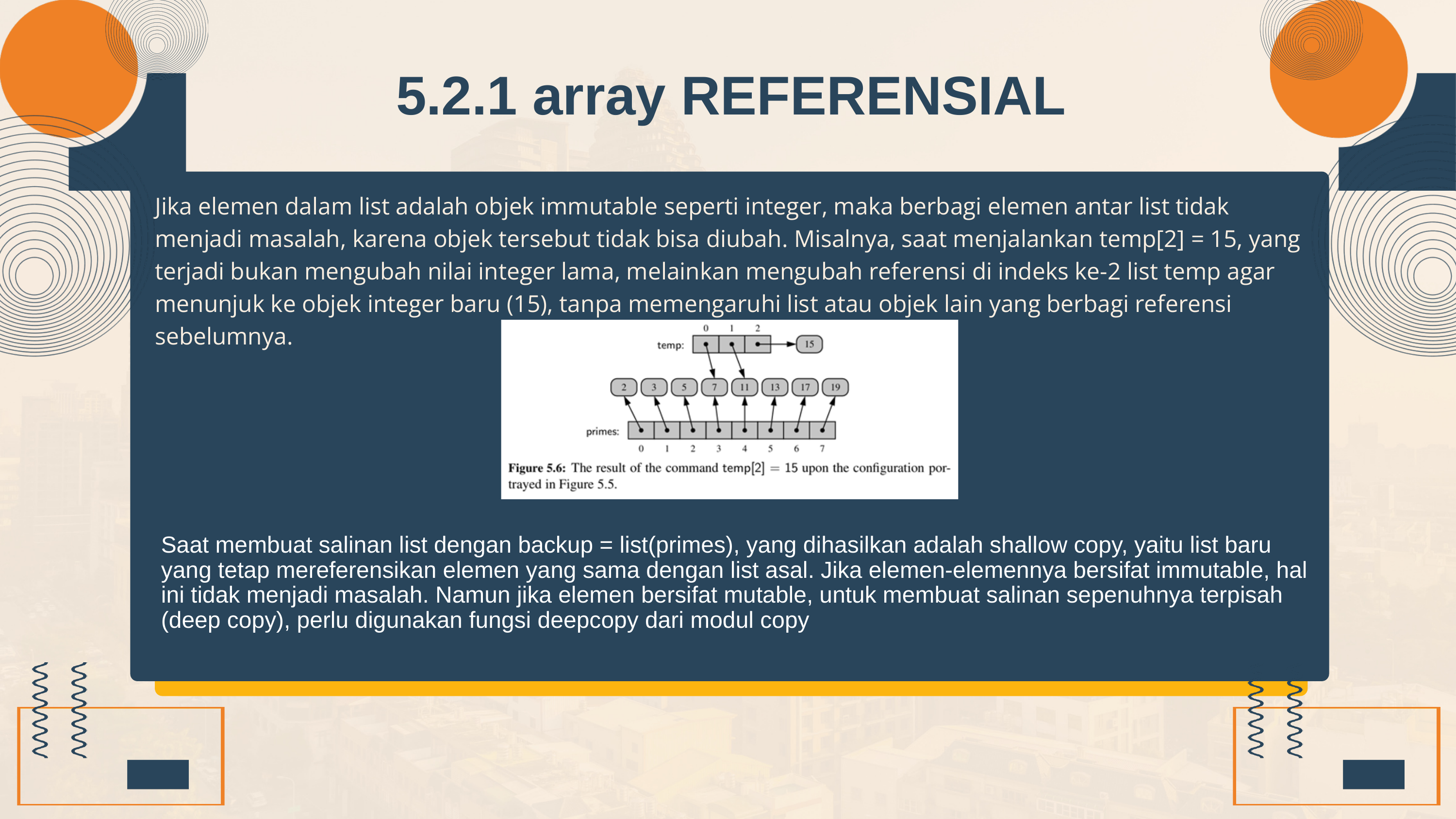

5.2.1 array REFERENSIAL

Jika elemen dalam list adalah objek immutable seperti integer, maka berbagi elemen antar list tidak menjadi masalah, karena objek tersebut tidak bisa diubah. Misalnya, saat menjalankan temp[2] = 15, yang terjadi bukan mengubah nilai integer lama, melainkan mengubah referensi di indeks ke-2 list temp agar menunjuk ke objek integer baru (15), tanpa memengaruhi list atau objek lain yang berbagi referensi sebelumnya.

Saat membuat salinan list dengan backup = list(primes), yang dihasilkan adalah shallow copy, yaitu list baru yang tetap mereferensikan elemen yang sama dengan list asal. Jika elemen-elemennya bersifat immutable, hal ini tidak menjadi masalah. Namun jika elemen bersifat mutable, untuk membuat salinan sepenuhnya terpisah (deep copy), perlu digunakan fungsi deepcopy dari modul copy